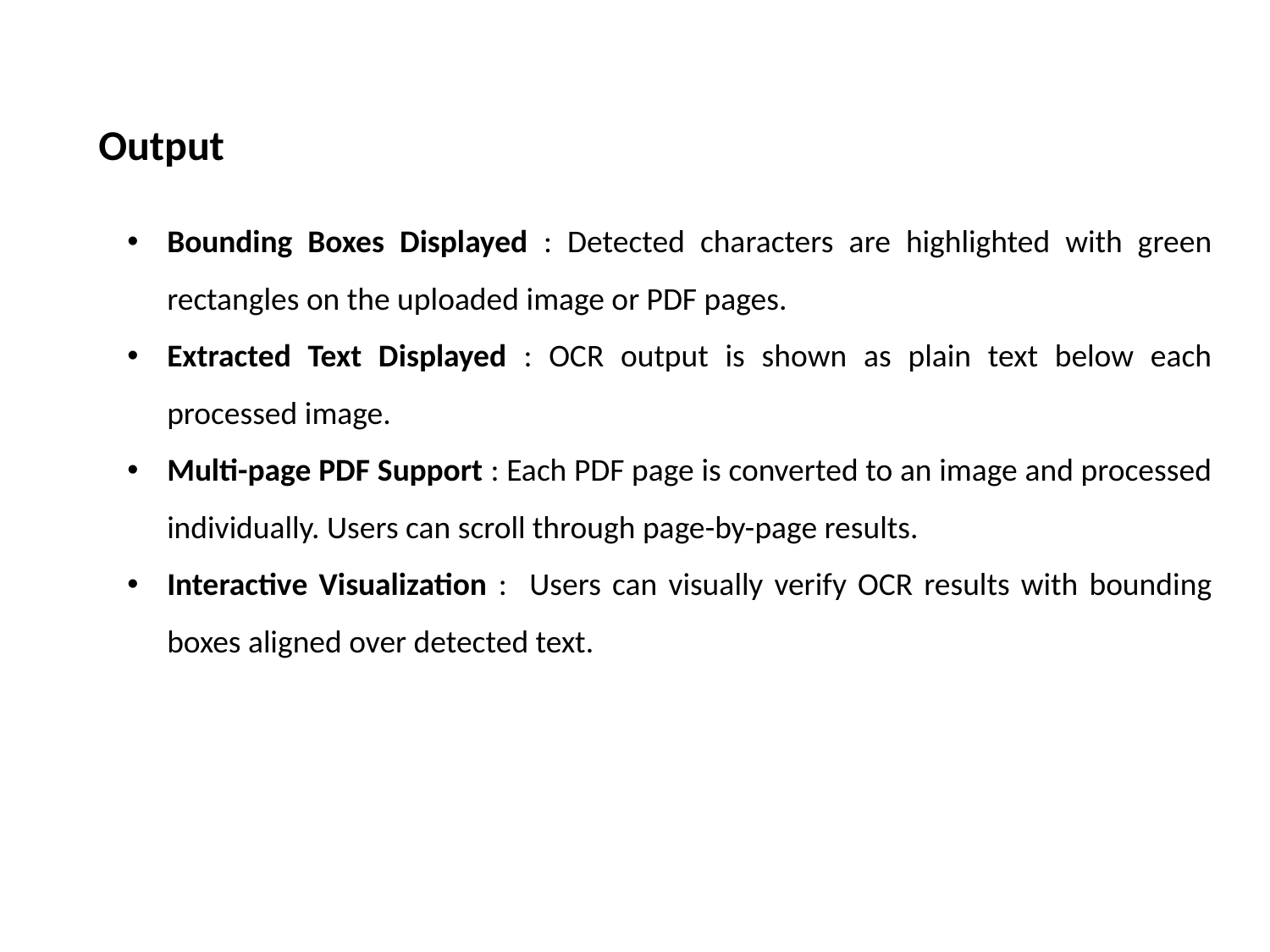

Output
Bounding Boxes Displayed : Detected characters are highlighted with green rectangles on the uploaded image or PDF pages.
Extracted Text Displayed : OCR output is shown as plain text below each processed image.
Multi-page PDF Support : Each PDF page is converted to an image and processed individually. Users can scroll through page-by-page results.
Interactive Visualization :  Users can visually verify OCR results with bounding boxes aligned over detected text.